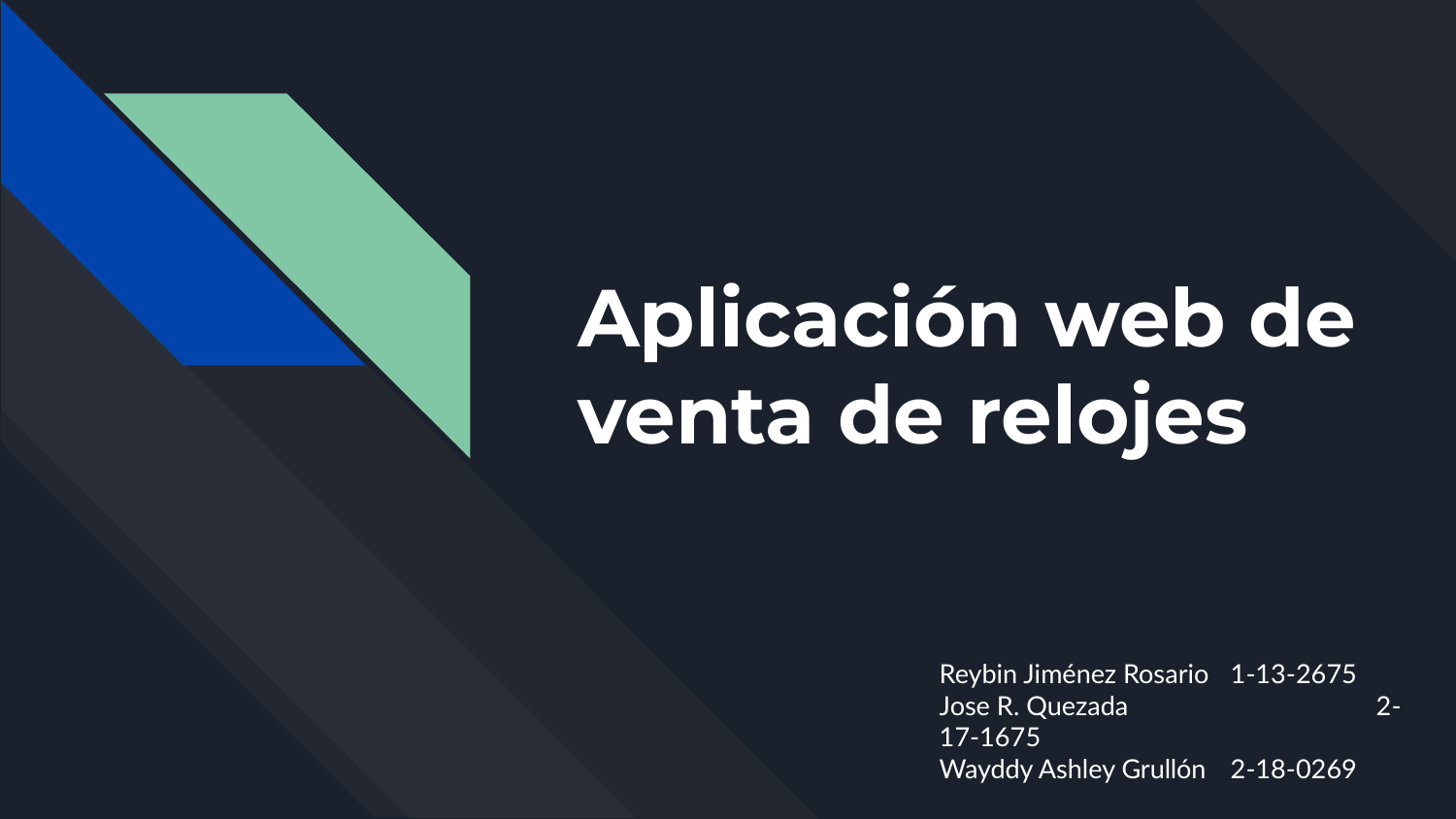

# Aplicación web de venta de relojes
Reybin Jiménez Rosario 	1-13-2675
Jose R. Quezada 		2-17-1675
Wayddy Ashley Grullón	2-18-0269